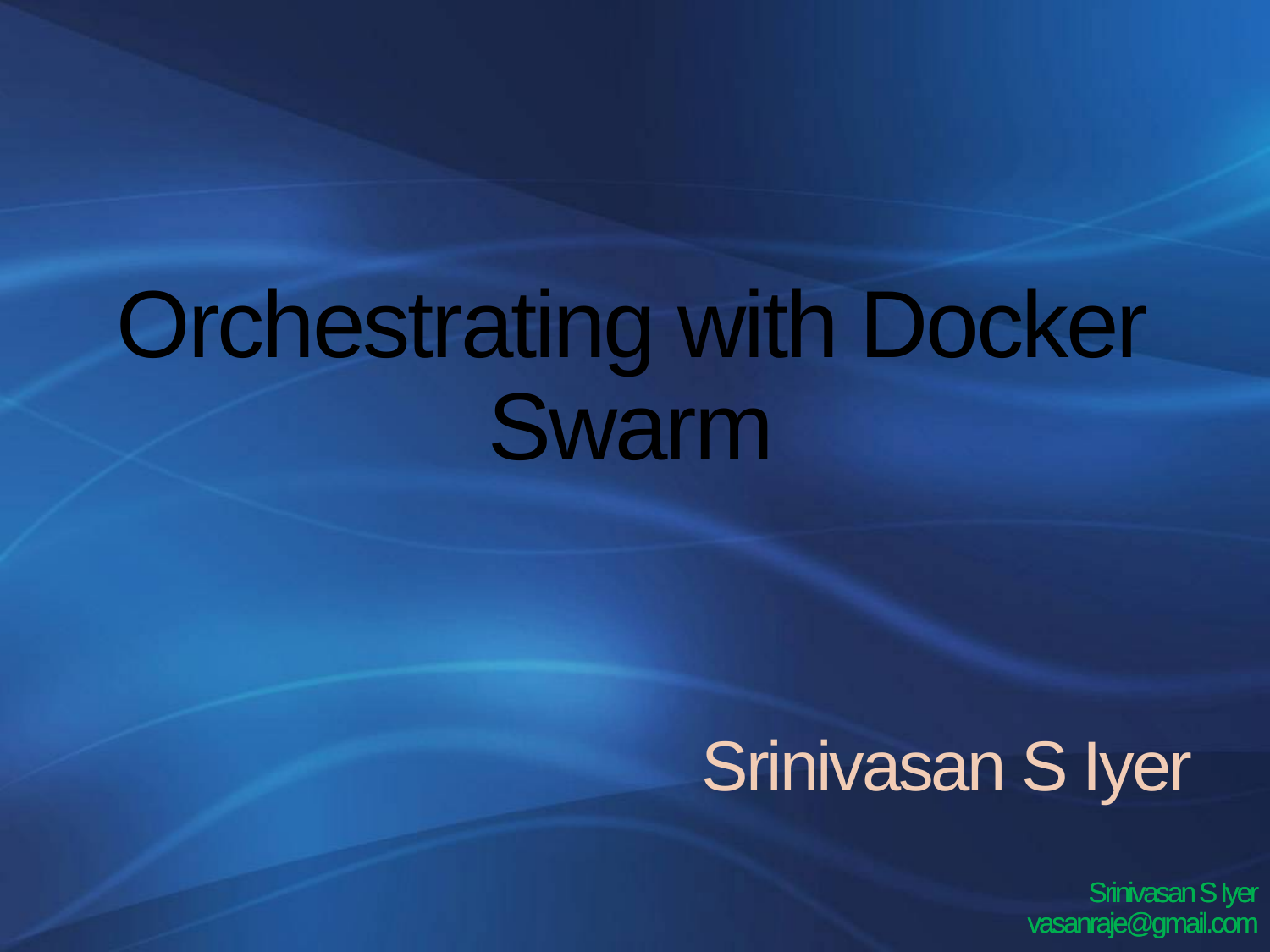

Orchestrating with Docker Swarm
Srinivasan S Iyer